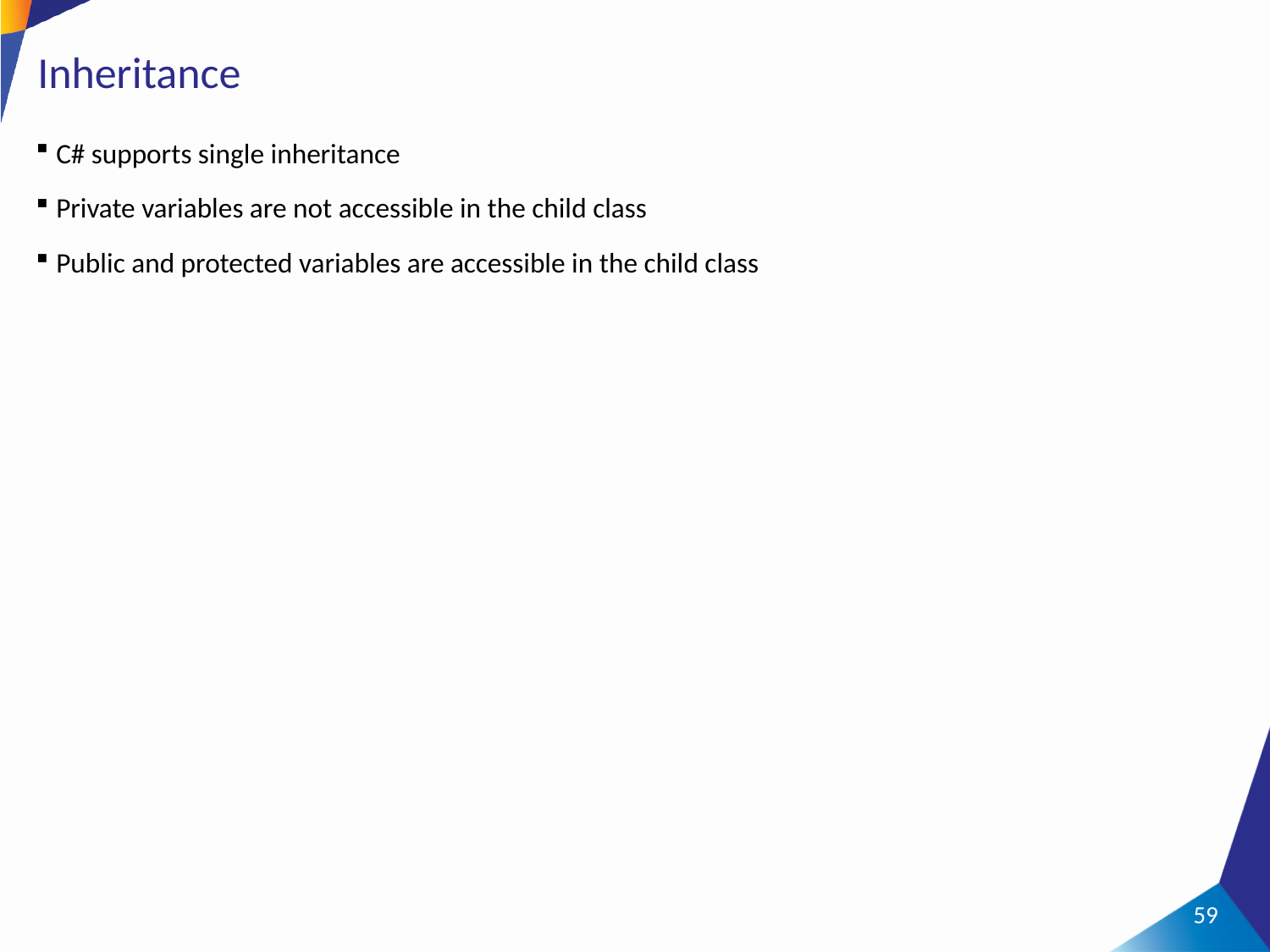

59
# Inheritance
C# supports single inheritance
Private variables are not accessible in the child class
Public and protected variables are accessible in the child class